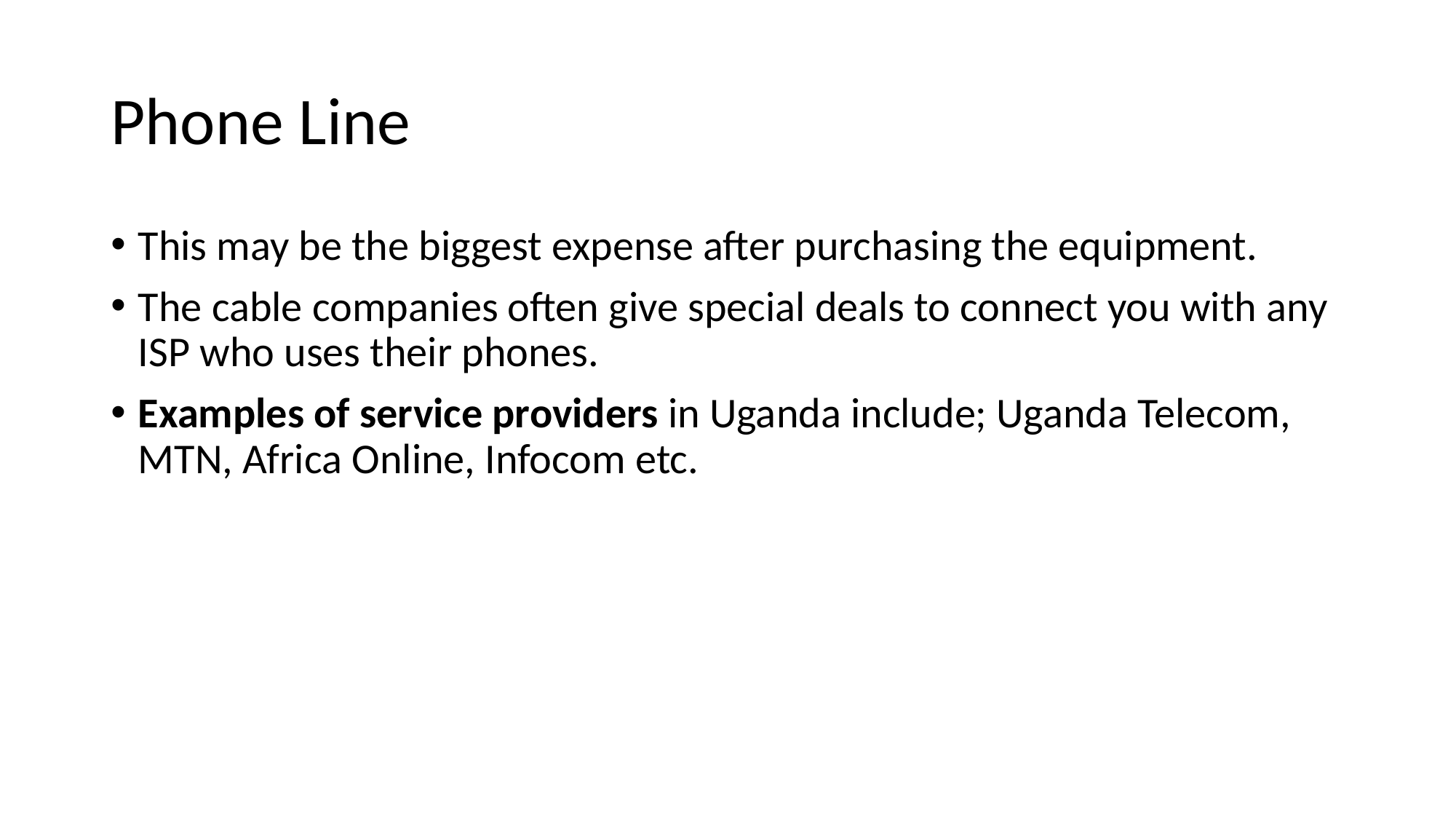

# Phone Line
This may be the biggest expense after purchasing the equipment.
The cable companies often give special deals to connect you with any ISP who uses their phones.
Examples of service providers in Uganda include; Uganda Telecom, MTN, Africa Online, Infocom etc.